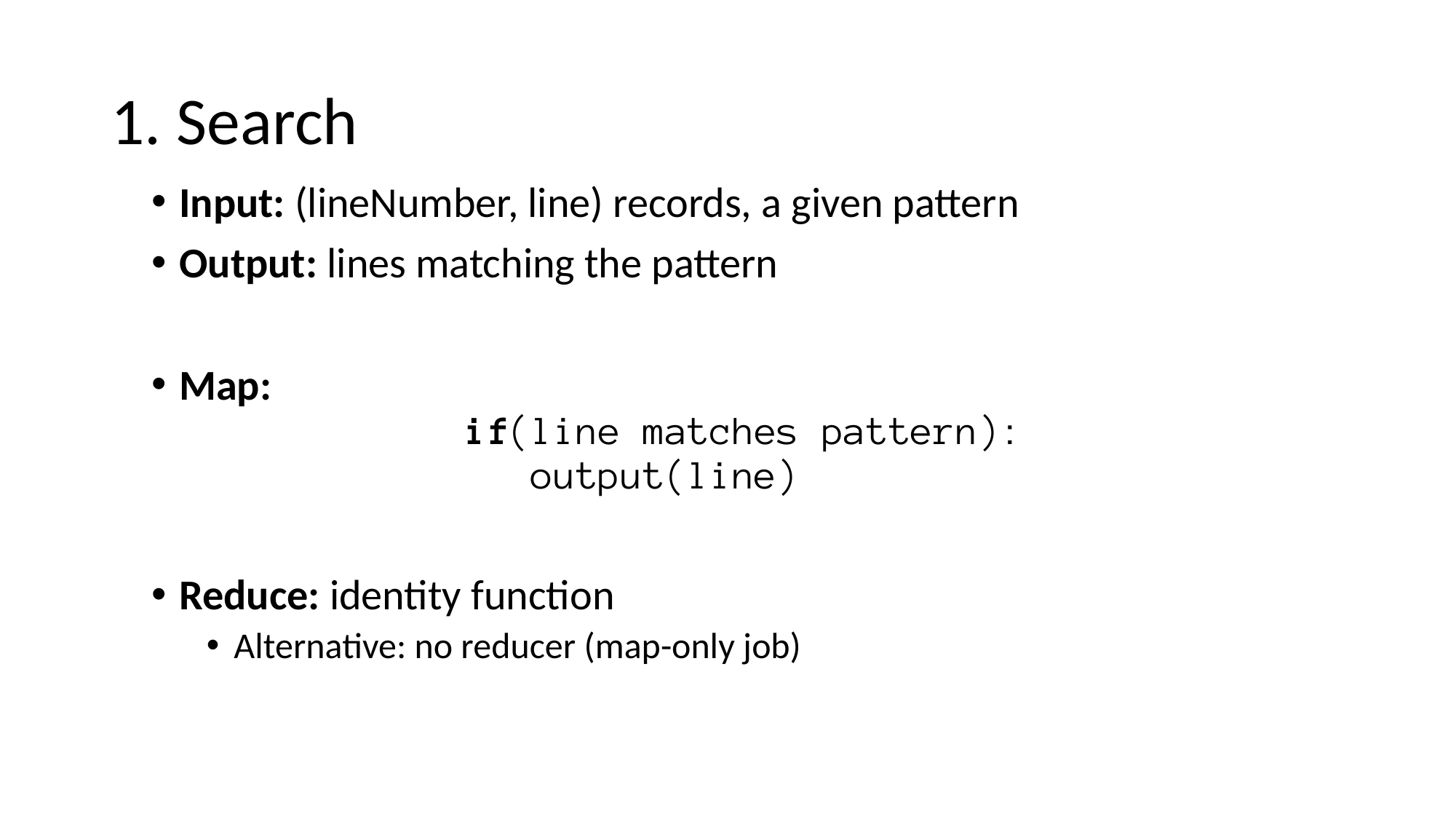

# 1. Search
Input: (lineNumber, line) records, a given pattern
Output: lines matching the pattern

Map:
		   if(line matches pattern):
		      output(line)

Reduce: identity function
Alternative: no reducer (map-only job)